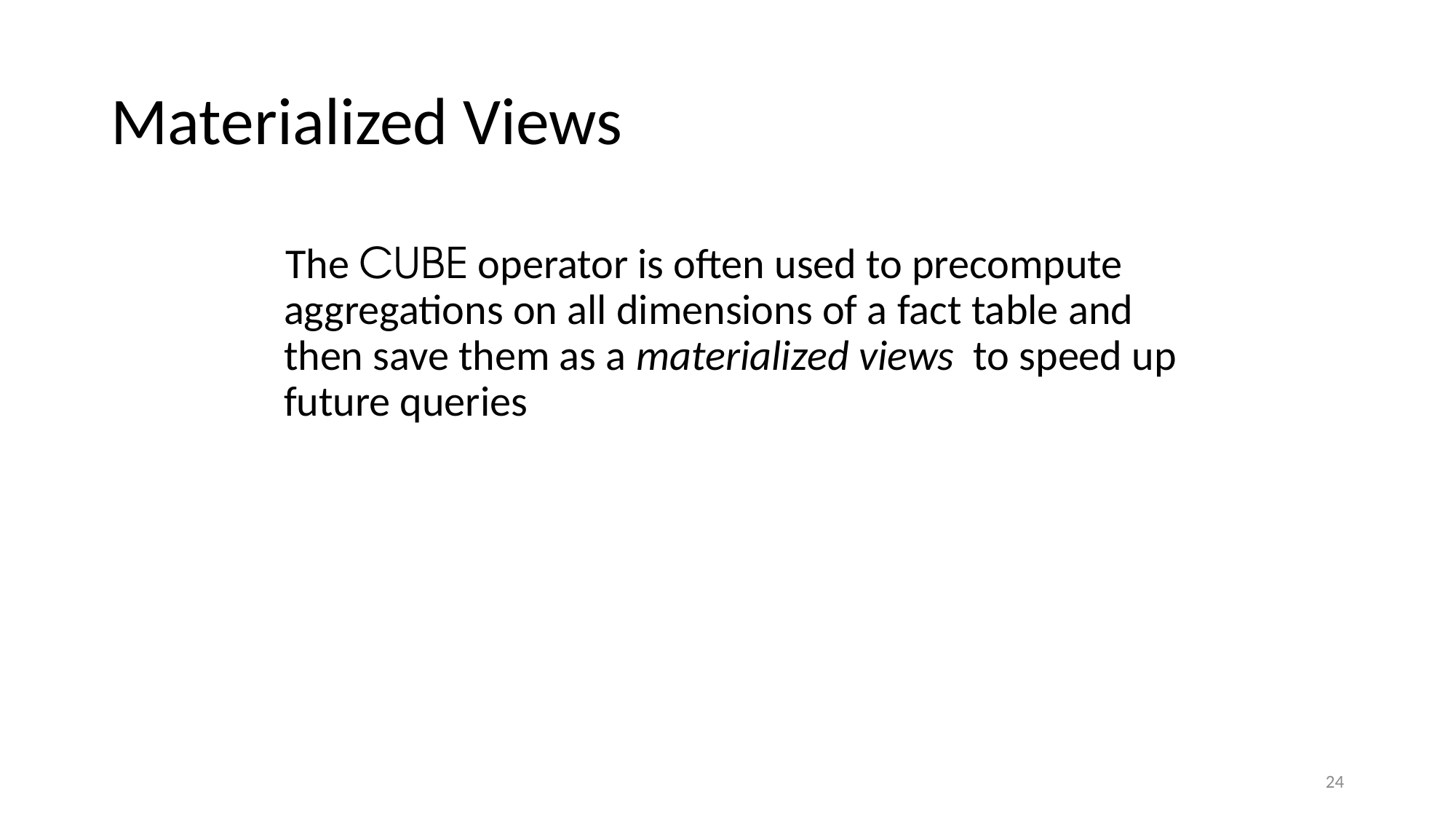

# Materialized Views
   The CUBE operator is often used to precompute aggregations on all dimensions of a fact table and then save them as a materialized views  to speed up future queries
24